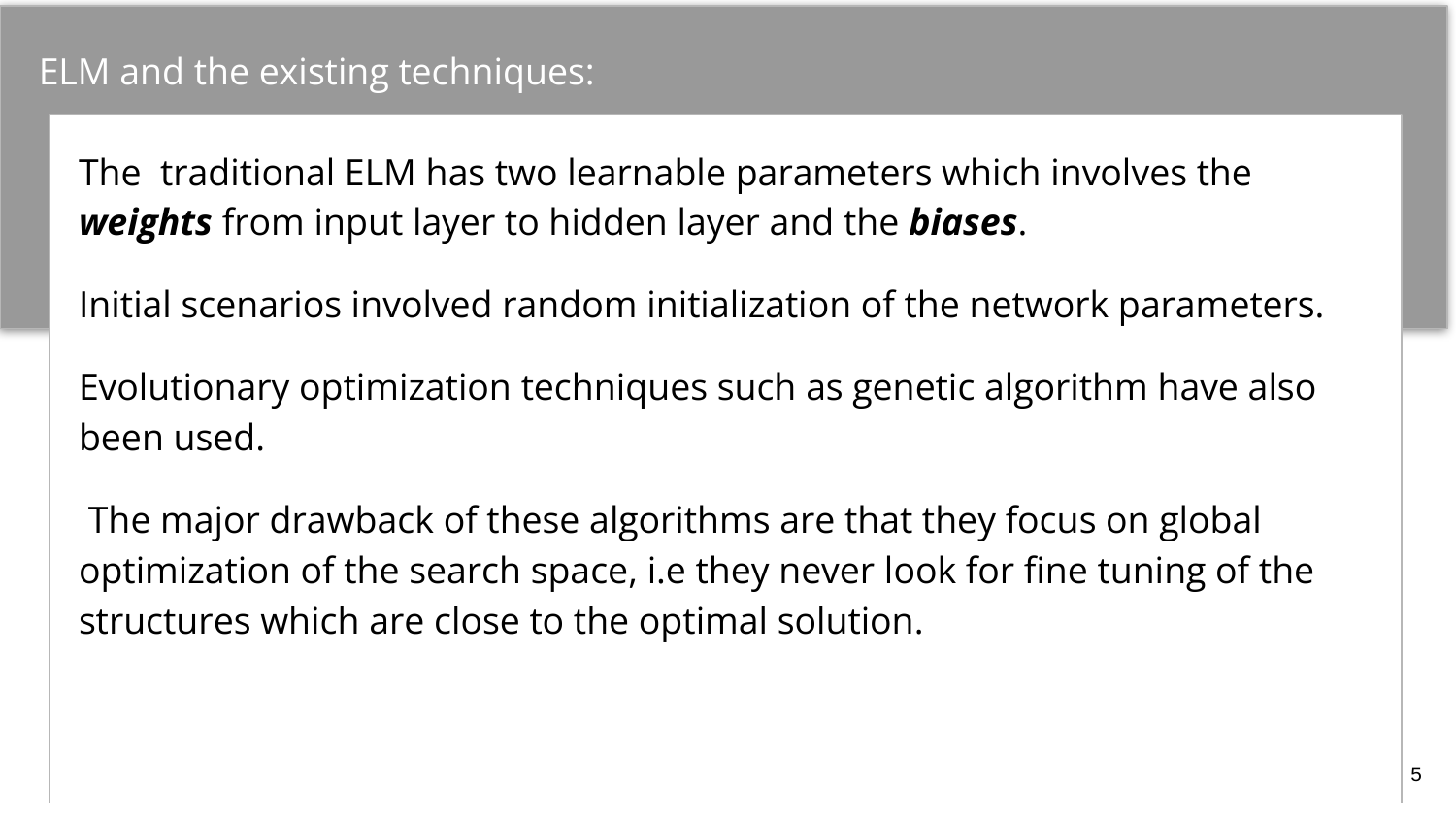

ELM and the existing techniques:
The  traditional ELM has two learnable parameters which involves the weights from input layer to hidden layer and the biases.
Initial scenarios involved random initialization of the network parameters.
Evolutionary optimization techniques such as genetic algorithm have also been used.
 The major drawback of these algorithms are that they focus on global optimization of the search space, i.e they never look for fine tuning of the structures which are close to the optimal solution.
5